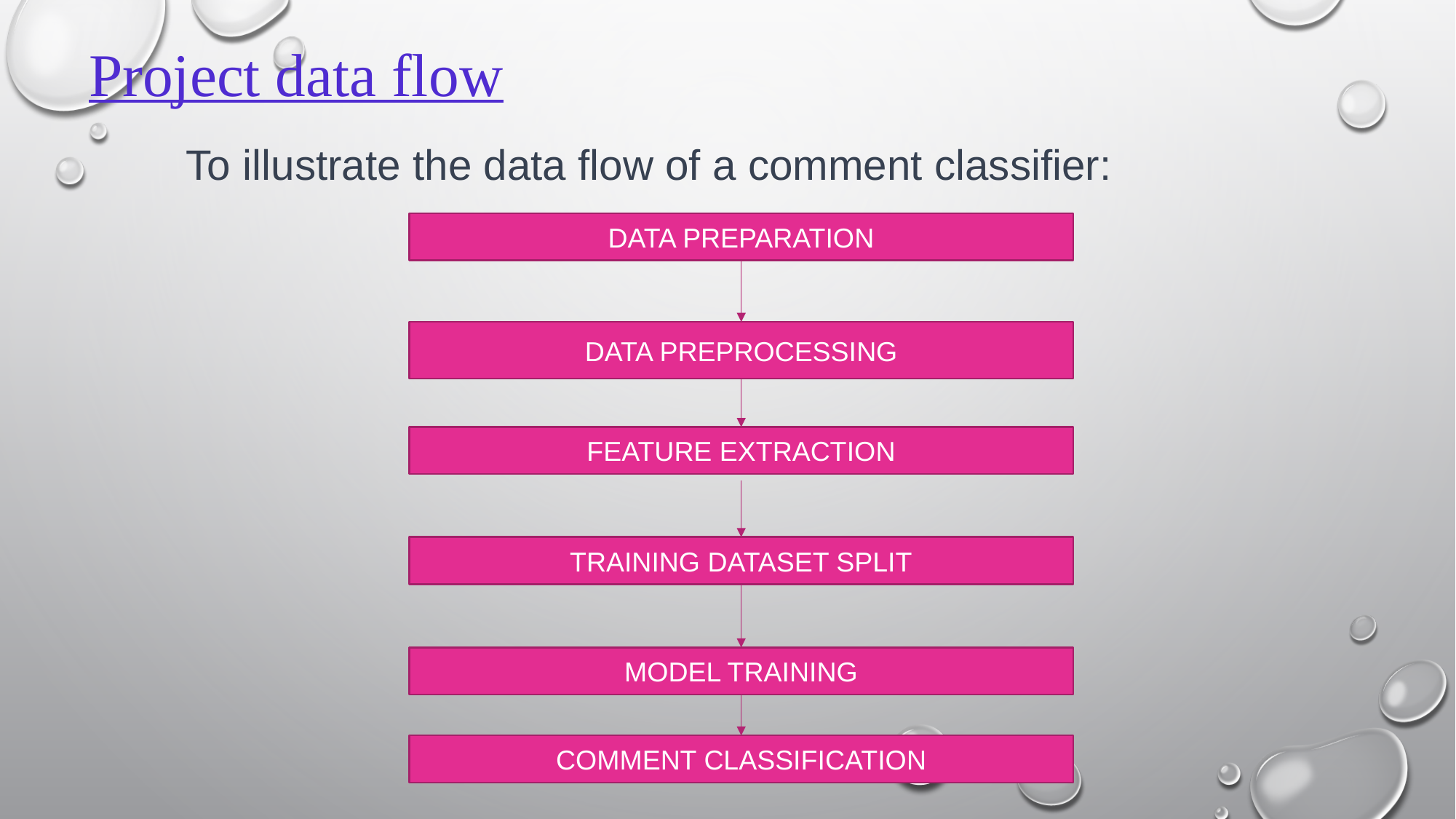

Project data flow
To illustrate the data flow of a comment classifier:
DATA PREPARATION
DATA PREPROCESSING
FEATURE EXTRACTION
TRAINING DATASET SPLIT
MODEL TRAINING
COMMENT CLASSIFICATION